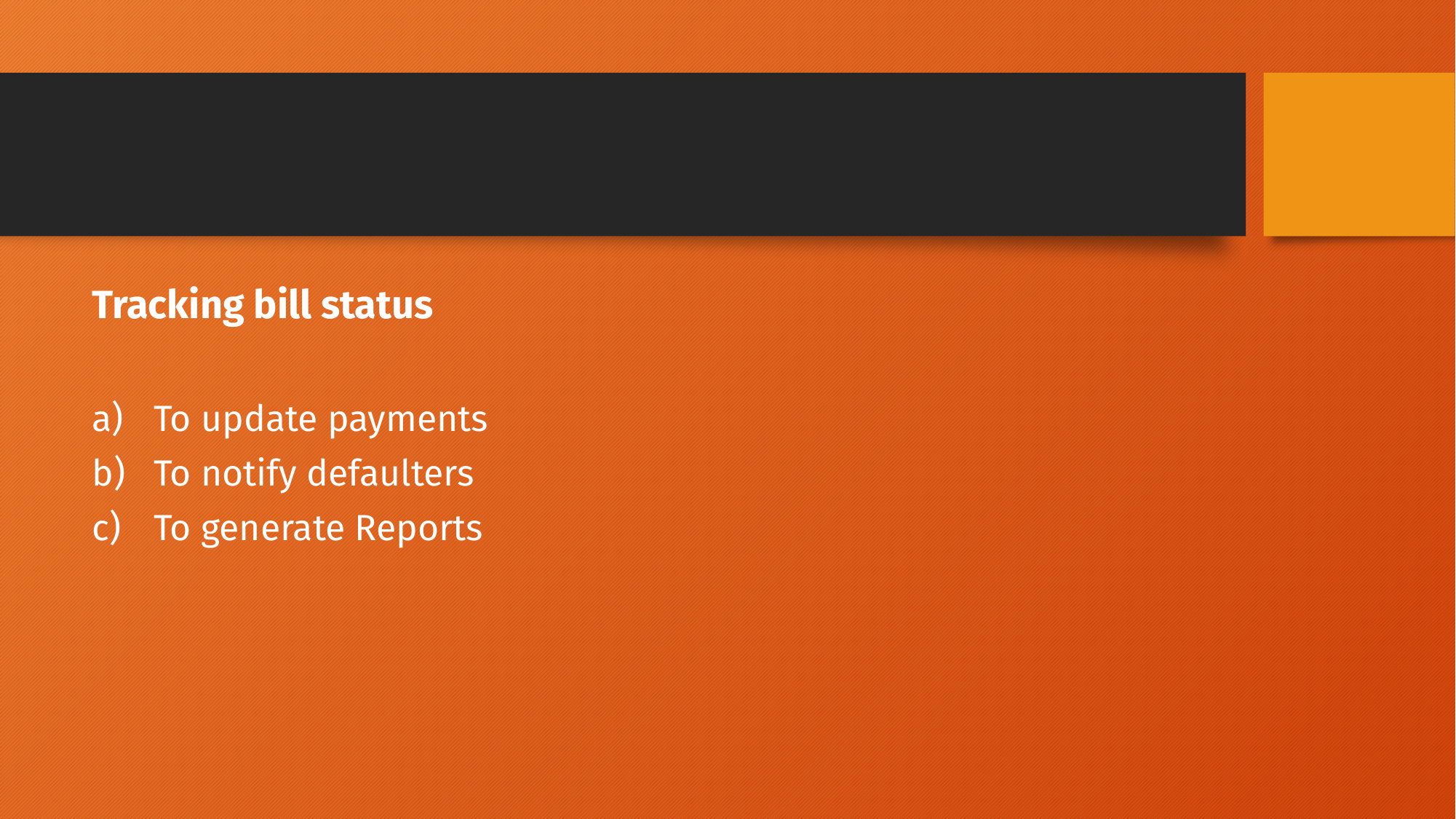

Tracking bill status

To update payments
To notify defaulters
To generate Reports